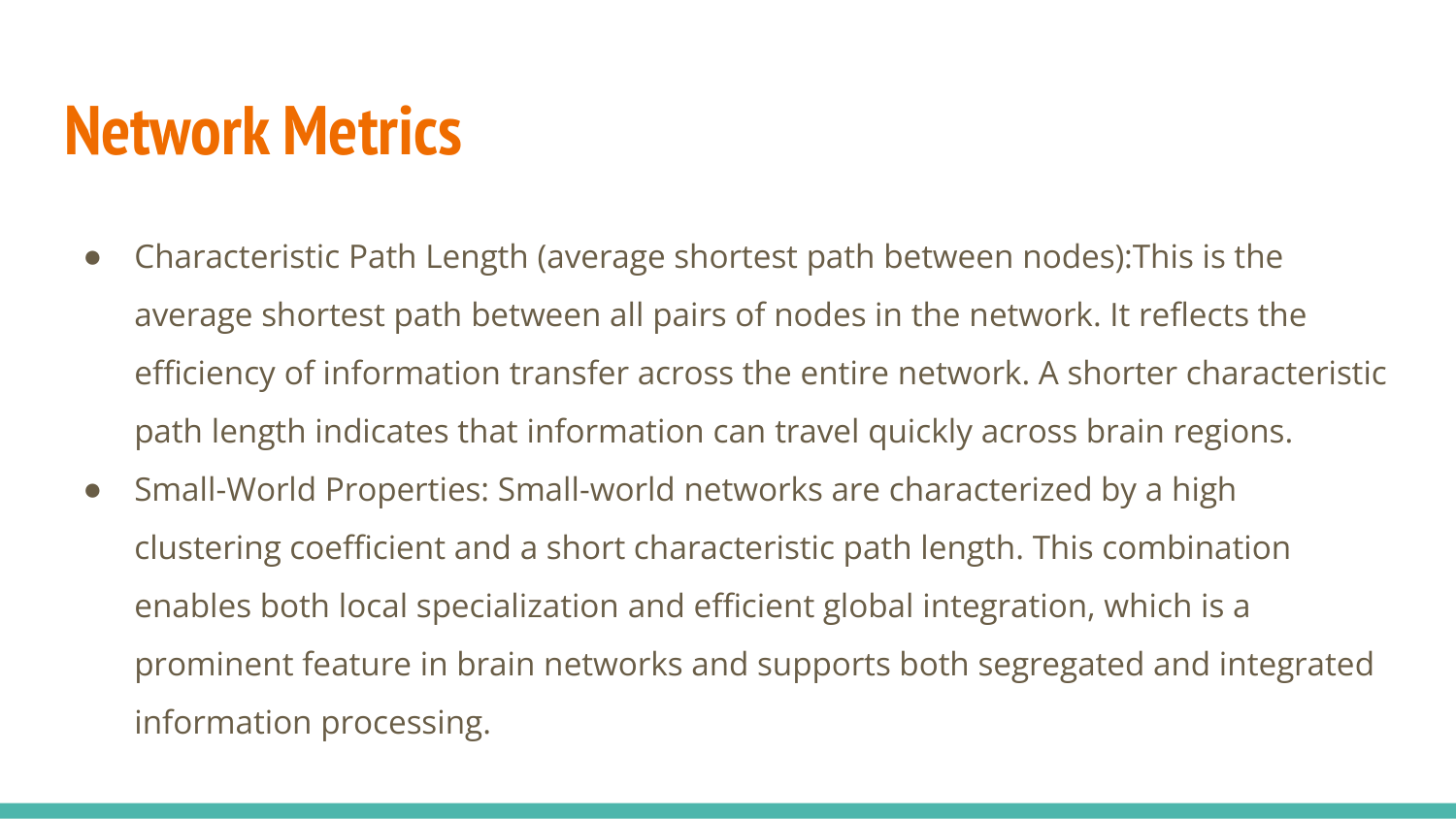

# Network Metrics
Characteristic Path Length (average shortest path between nodes):This is the average shortest path between all pairs of nodes in the network. It reflects the efficiency of information transfer across the entire network. A shorter characteristic path length indicates that information can travel quickly across brain regions.
Small-World Properties: Small-world networks are characterized by a high clustering coefficient and a short characteristic path length. This combination enables both local specialization and efficient global integration, which is a prominent feature in brain networks and supports both segregated and integrated information processing.